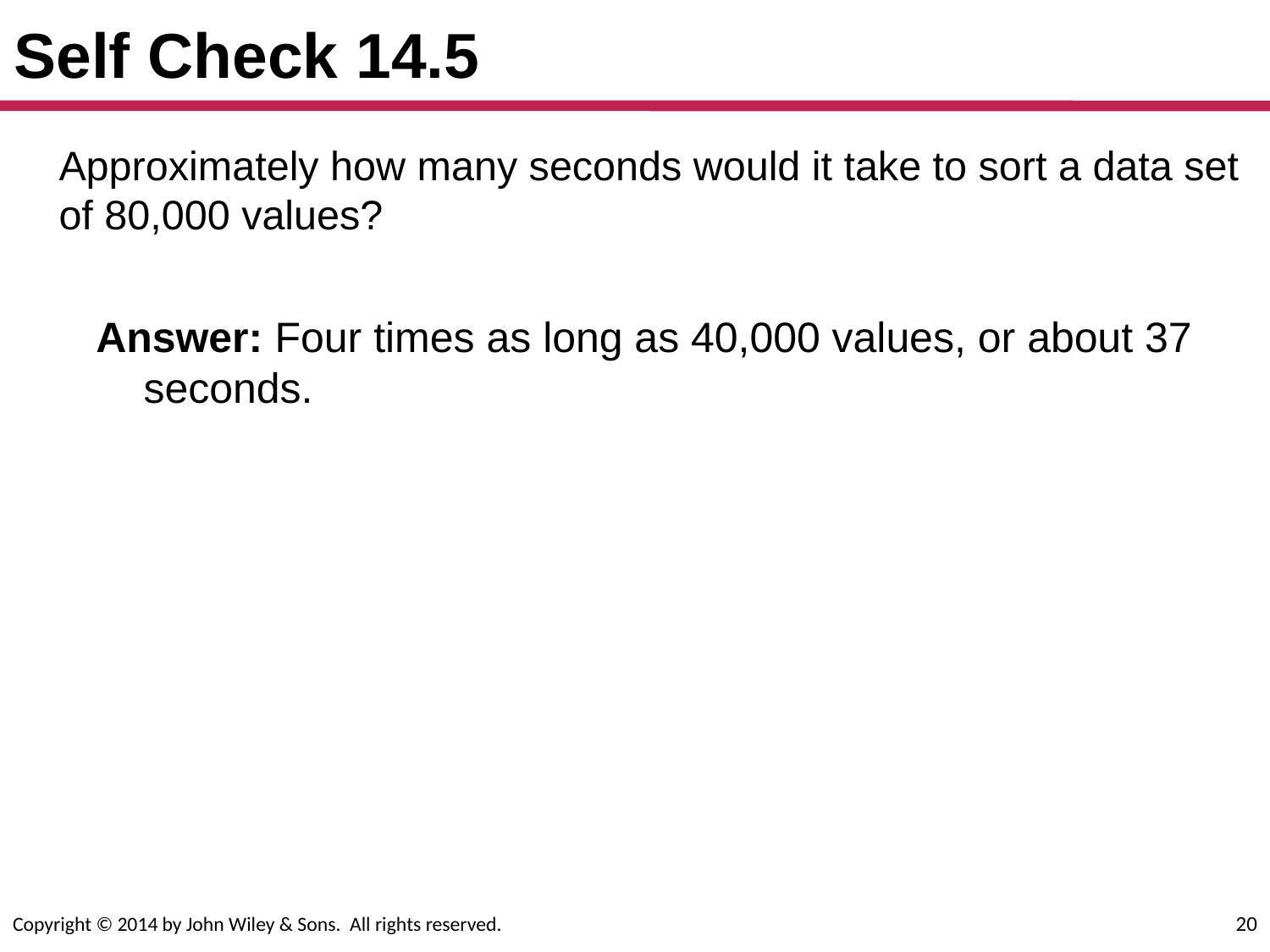

# Self Check 14.5
	Approximately how many seconds would it take to sort a data set of 80,000 values?
Answer: Four times as long as 40,000 values, or about 37 seconds.